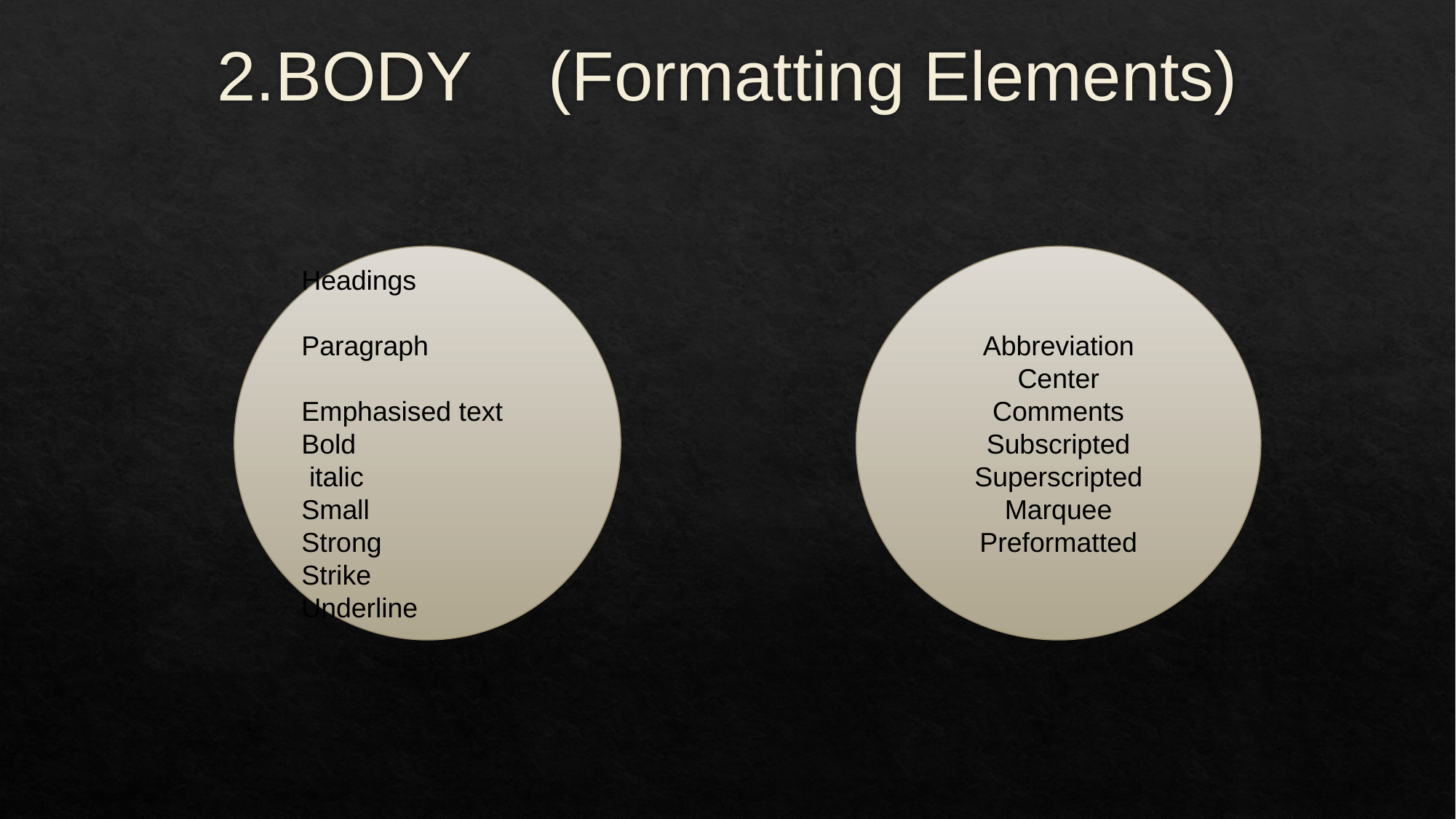

# 2.BODY    (Formatting Elements)

Headings
Paragraph
Emphasised text
Bold
 italic
Small
Strong
Strike
Underline
Abbreviation
Center
Comments
Subscripted
Superscripted
Marquee
Preformatted